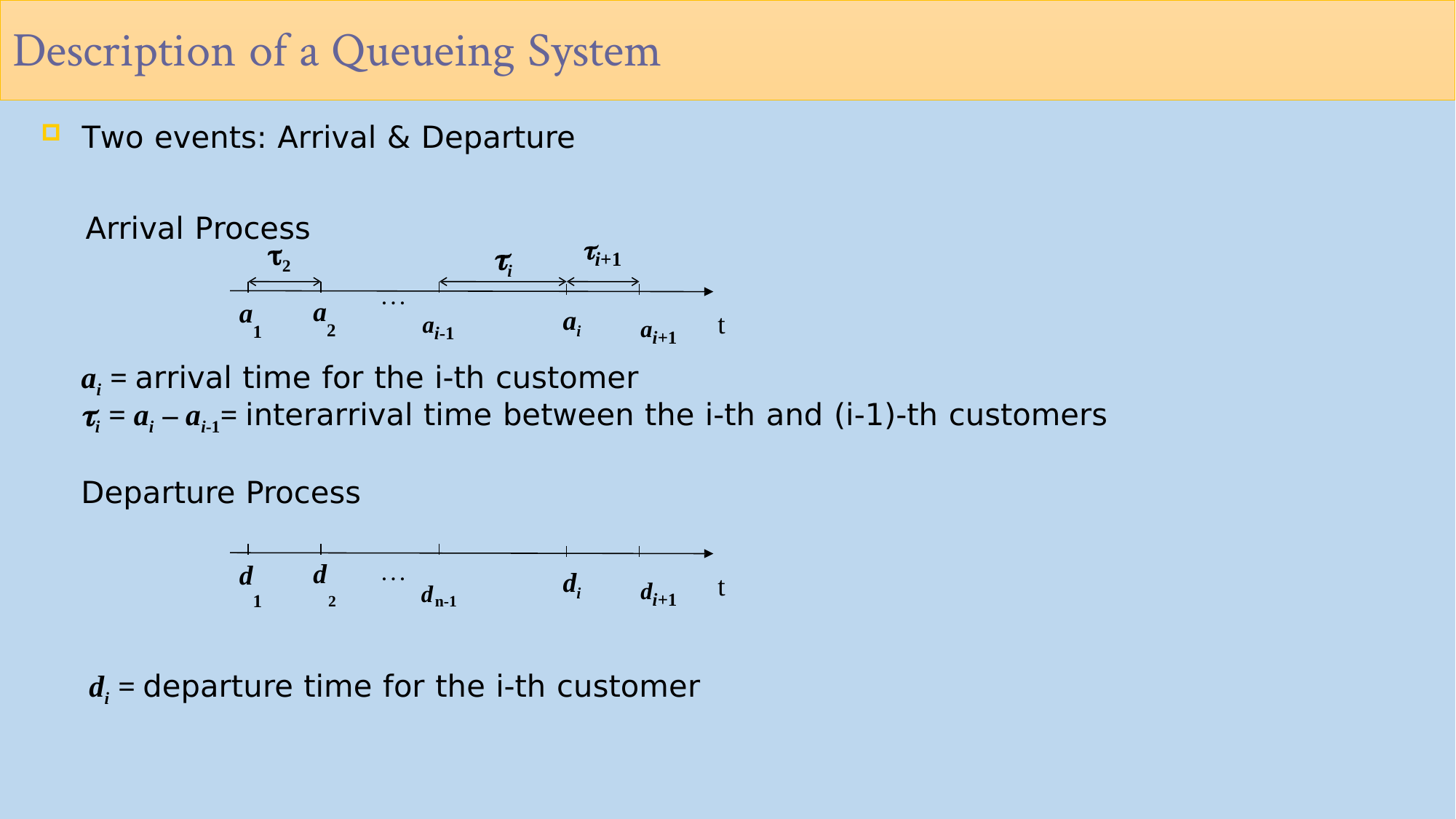

# Description of a Queueing System
Two events: Arrival & Departure
Arrival Process
τ2
τi
τi+1

…

a
ai-1
a
ai
ai+1
t
2
1
ai  = arrival time for the i-th customer
τi  = ai  – ai-1= interarrival time between the i-th and (i-1)-th customers
Departure Process

…  d

d
d
di
di+1
t
1	2	n-1
di  = departure time for the i-th customer